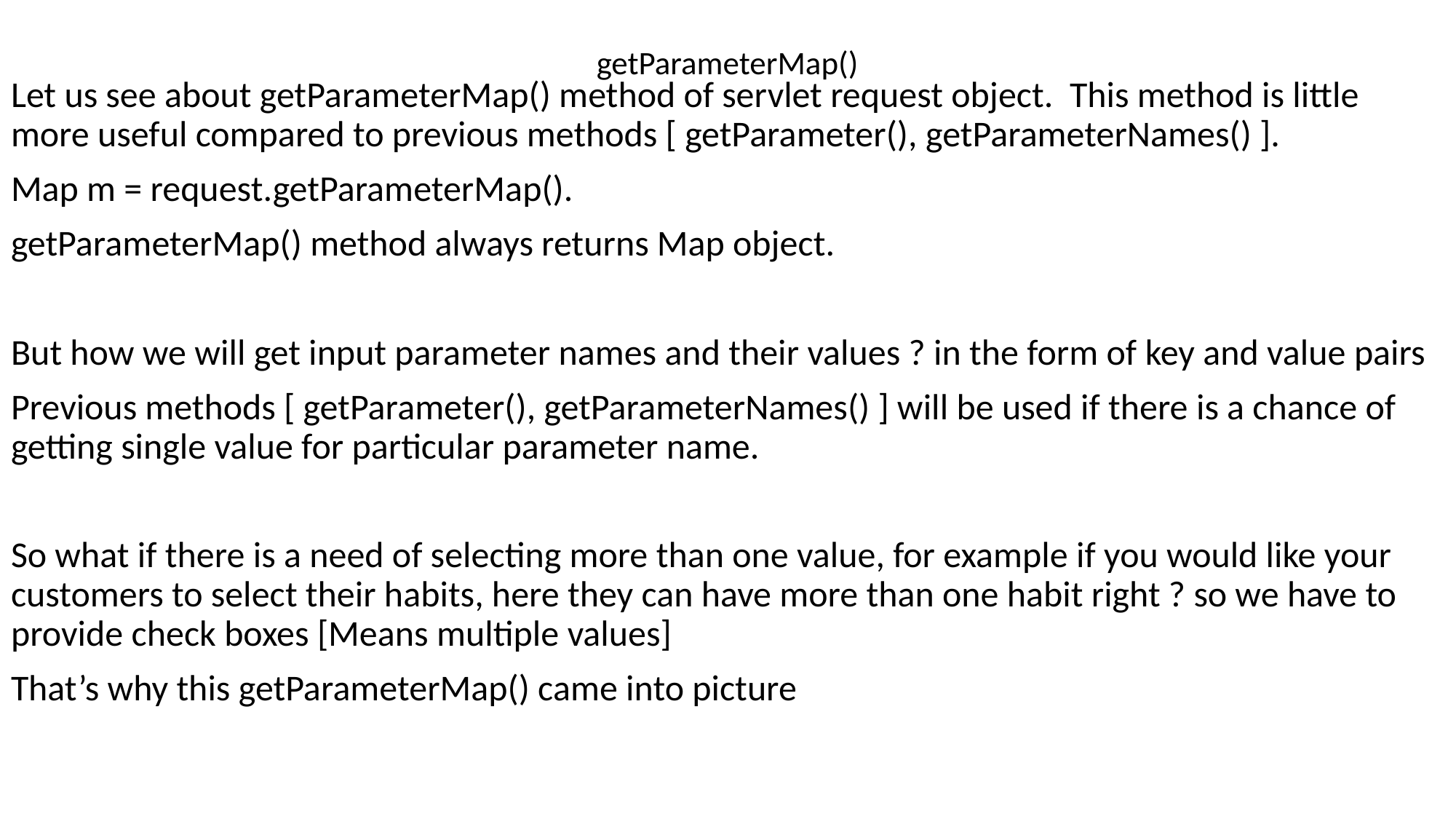

# getParameterMap()
Let us see about getParameterMap() method of servlet request object.  This method is little more useful compared to previous methods [ getParameter(), getParameterNames() ].
Map m = request.getParameterMap().
getParameterMap() method always returns Map object.

But how we will get input parameter names and their values ? in the form of key and value pairs
Previous methods [ getParameter(), getParameterNames() ] will be used if there is a chance of getting single value for particular parameter name.

So what if there is a need of selecting more than one value, for example if you would like your customers to select their habits, here they can have more than one habit right ? so we have to provide check boxes [Means multiple values]
That’s why this getParameterMap() came into picture